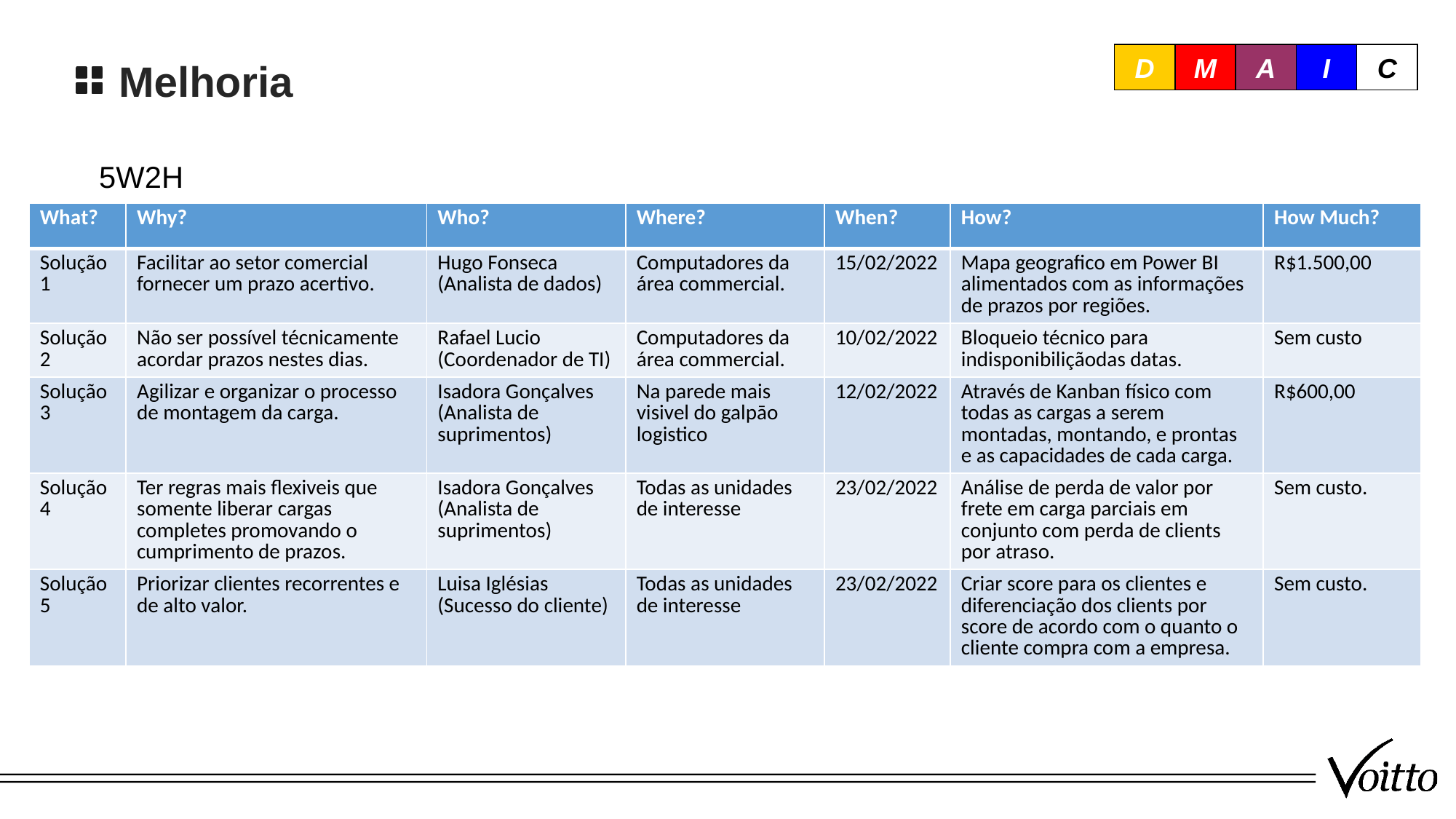

Melhoria
D
M
A
I
C
5W2H

| What? | Why? | Who? | Where? | When? | How? | How Much? |
| --- | --- | --- | --- | --- | --- | --- |
| Solução 1 | Facilitar ao setor comercial fornecer um prazo acertivo. | Hugo Fonseca (Analista de dados) | Computadores da área commercial. | 15/02/2022 | Mapa geografico em Power BI alimentados com as informações de prazos por regiões. | R$1.500,00 |
| Solução 2 | Não ser possível técnicamente acordar prazos nestes dias. | Rafael Lucio (Coordenador de TI) | Computadores da área commercial. | 10/02/2022 | Bloqueio técnico para indisponibiliçãodas datas. | Sem custo |
| Solução 3 | Agilizar e organizar o processo de montagem da carga. | Isadora Gonçalves (Analista de suprimentos) | Na parede mais visivel do galpāo logistico | 12/02/2022 | Através de Kanban físico com todas as cargas a serem montadas, montando, e prontas e as capacidades de cada carga. | R$600,00 |
| Solução 4 | Ter regras mais flexiveis que somente liberar cargas completes promovando o cumprimento de prazos. | Isadora Gonçalves (Analista de suprimentos) | Todas as unidades de interesse | 23/02/2022 | Análise de perda de valor por frete em carga parciais em conjunto com perda de clients por atraso. | Sem custo. |
| Solução 5 | Priorizar clientes recorrentes e de alto valor. | Luisa Iglésias (Sucesso do cliente) | Todas as unidades de interesse | 23/02/2022 | Criar score para os clientes e diferenciação dos clients por score de acordo com o quanto o cliente compra com a empresa. | Sem custo. |